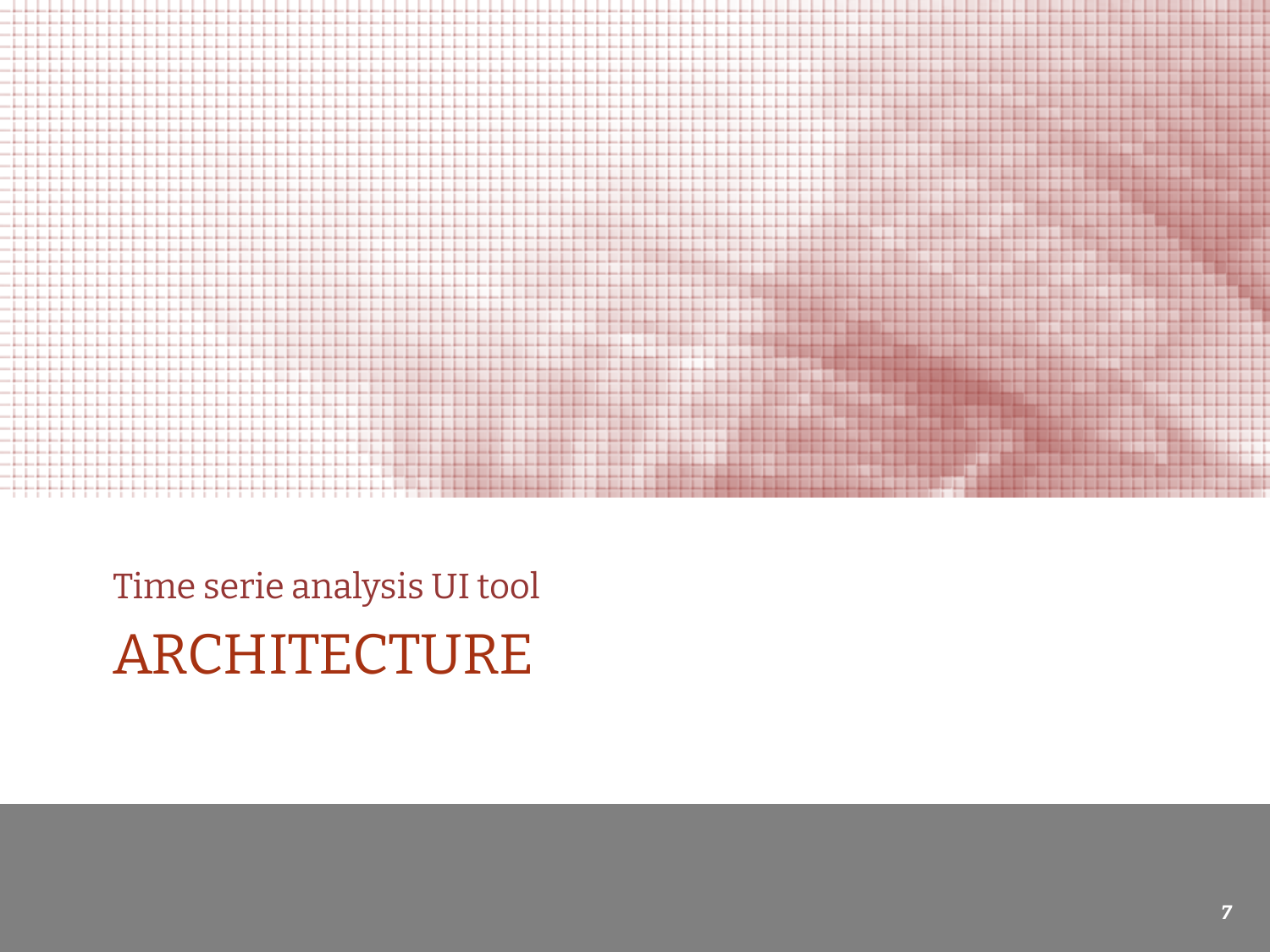

Time serie analysis UI tool
# architecture
7